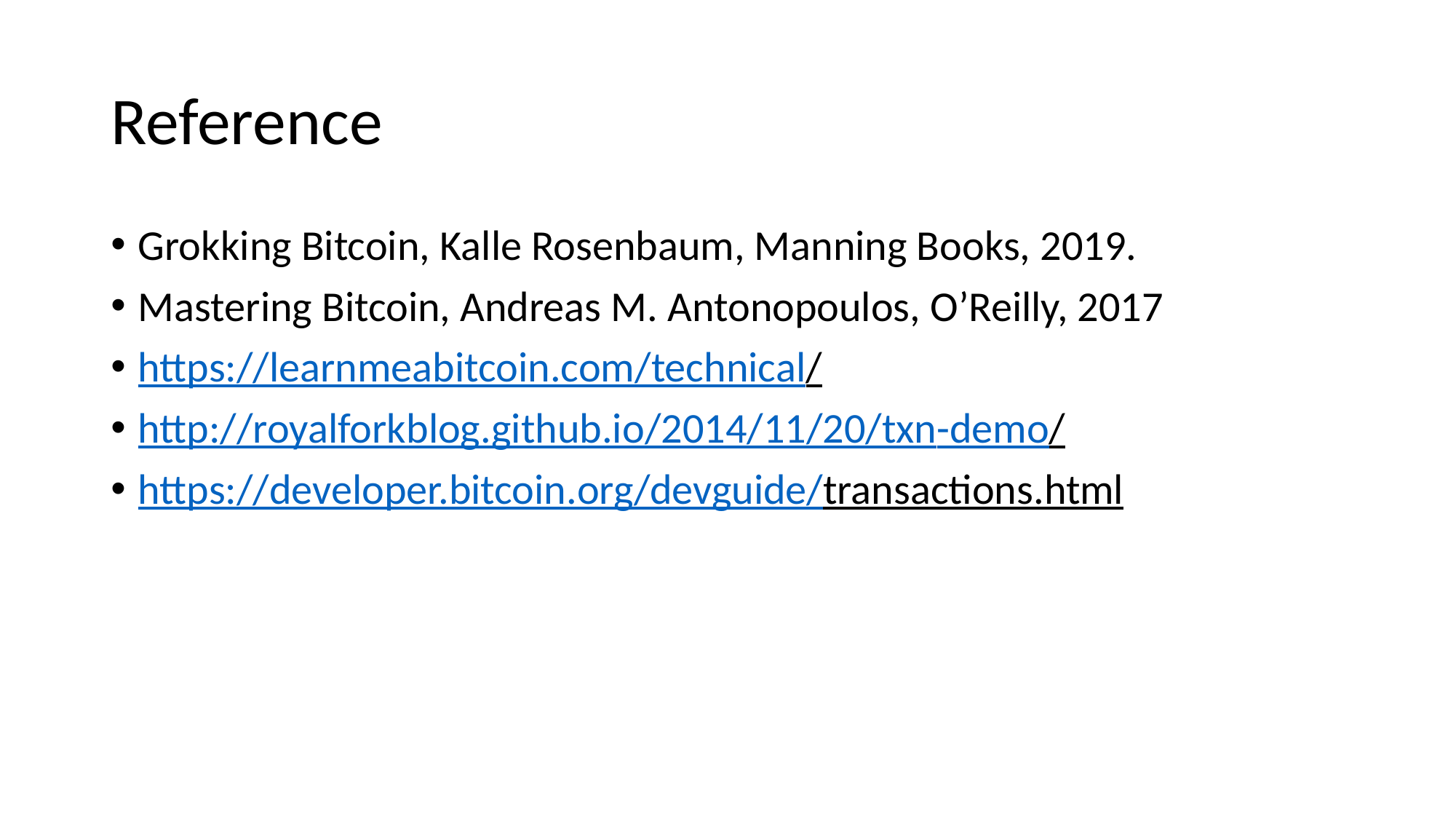

# Reference
Grokking Bitcoin, Kalle Rosenbaum, Manning Books, 2019.
Mastering Bitcoin, Andreas M. Antonopoulos, O’Reilly, 2017
https://learnmeabitcoin.com/technical/
http://royalforkblog.github.io/2014/11/20/txn-demo/
https://developer.bitcoin.org/devguide/transactions.html